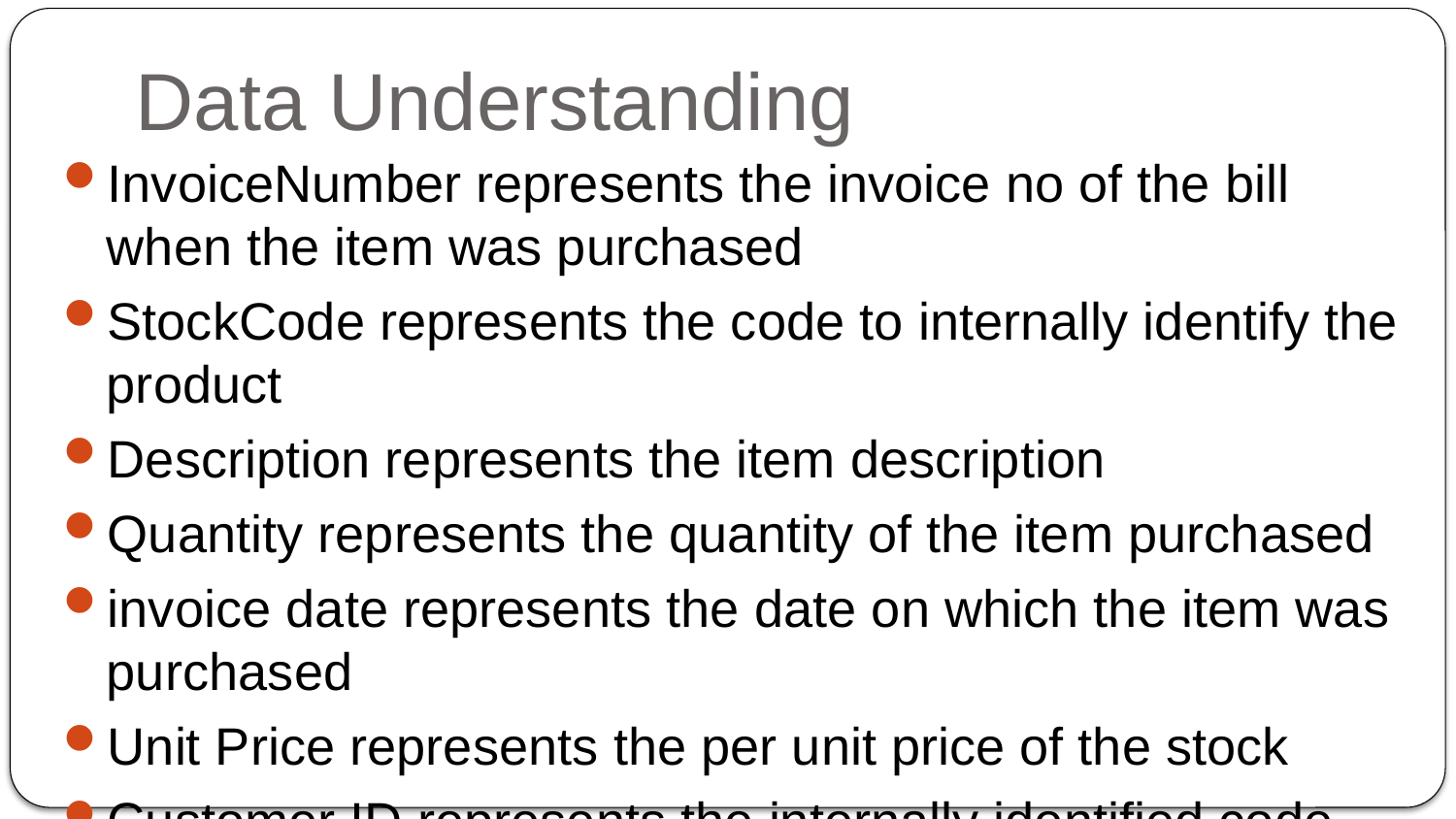

Data Understanding
InvoiceNumber represents the invoice no of the bill when the item was purchased
StockCode represents the code to internally identify the product
Description represents the item description
Quantity represents the quantity of the item purchased
invoice date represents the date on which the item was purchased
Unit Price represents the per unit price of the stock
Customer ID represents the internally identified code for the customer